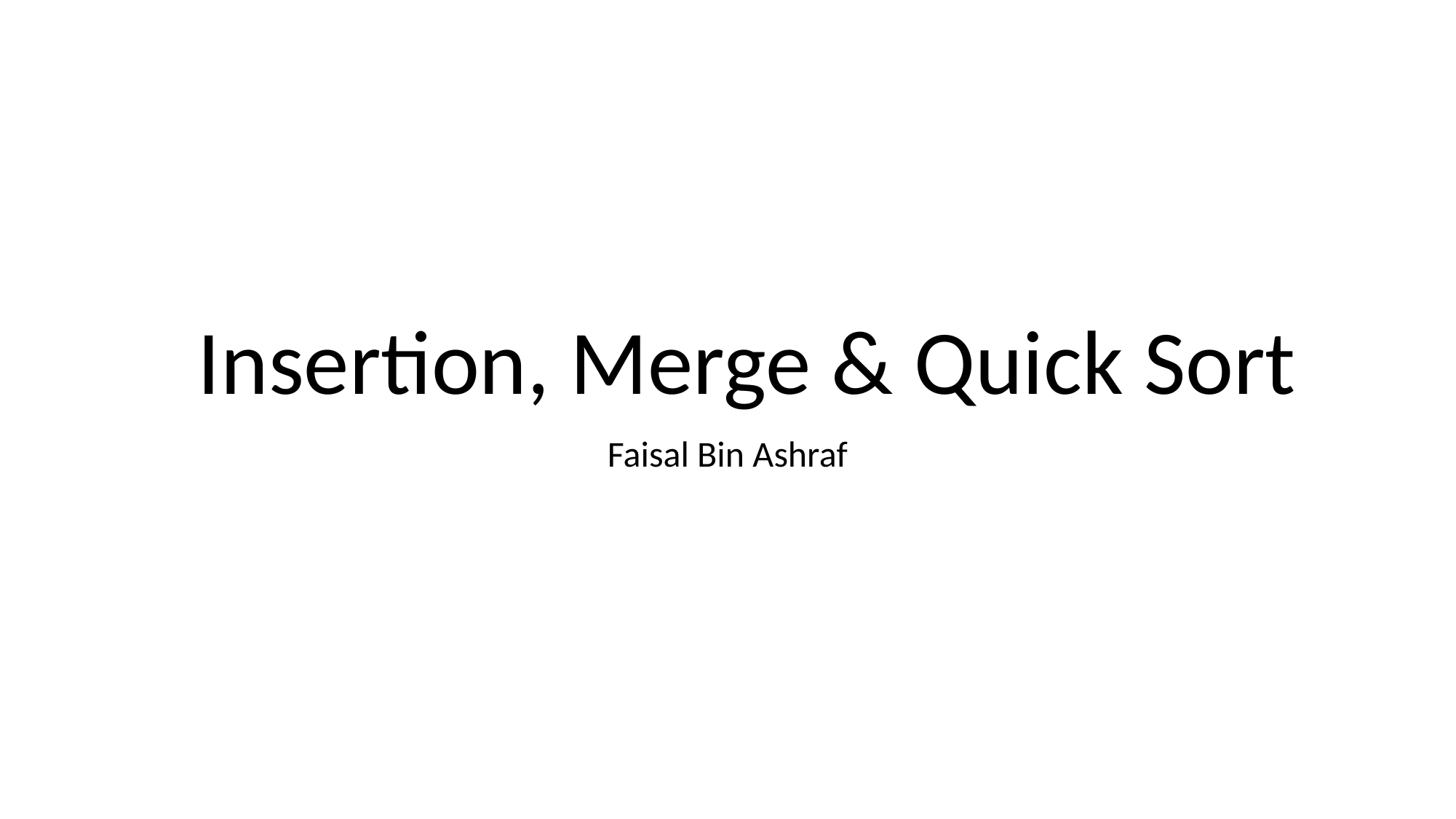

# Insertion, Merge & Quick Sort
Faisal Bin Ashraf